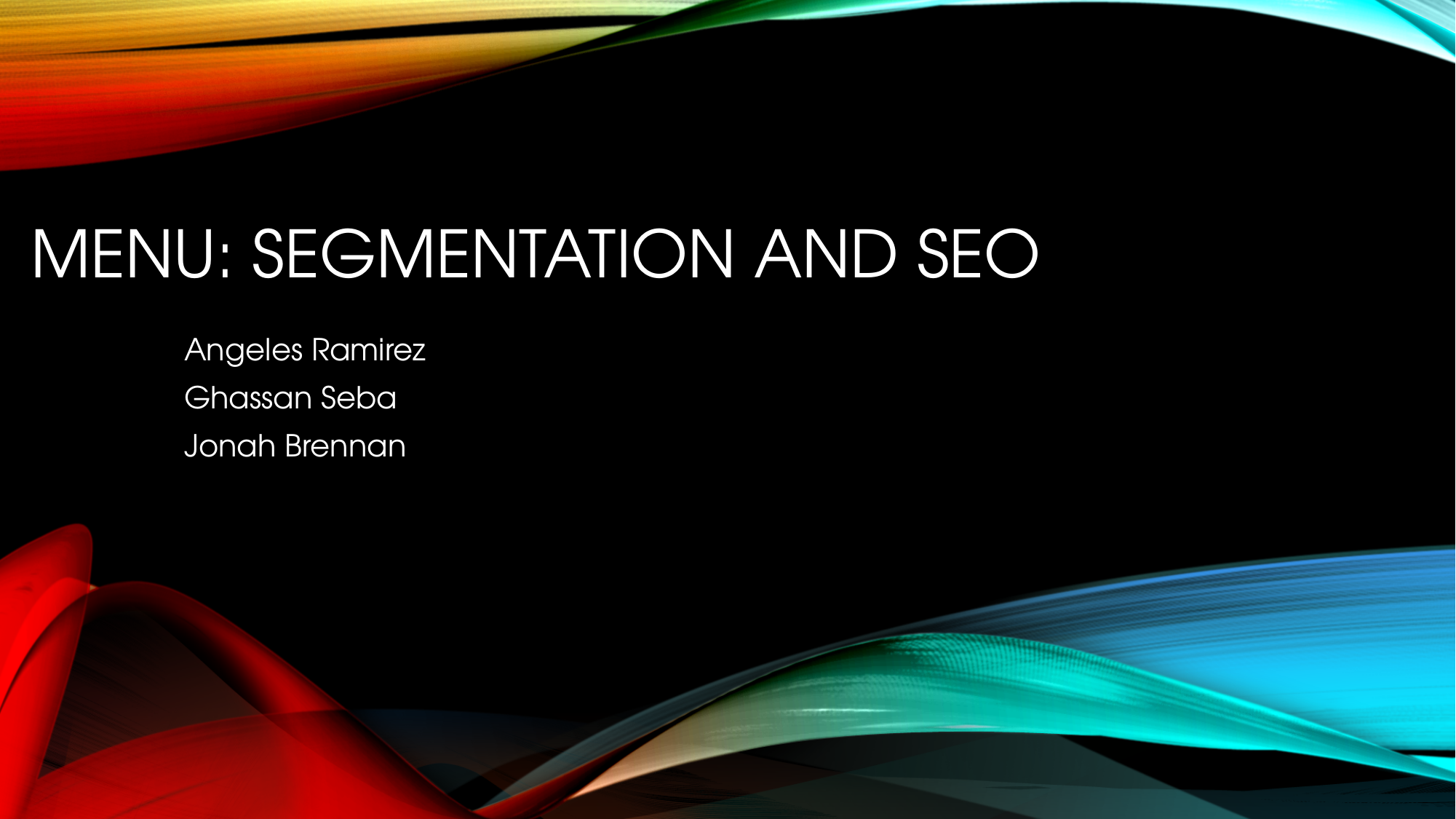

# Menu: Segmentation and seo
Angeles Ramirez
Ghassan Seba
Jonah Brennan